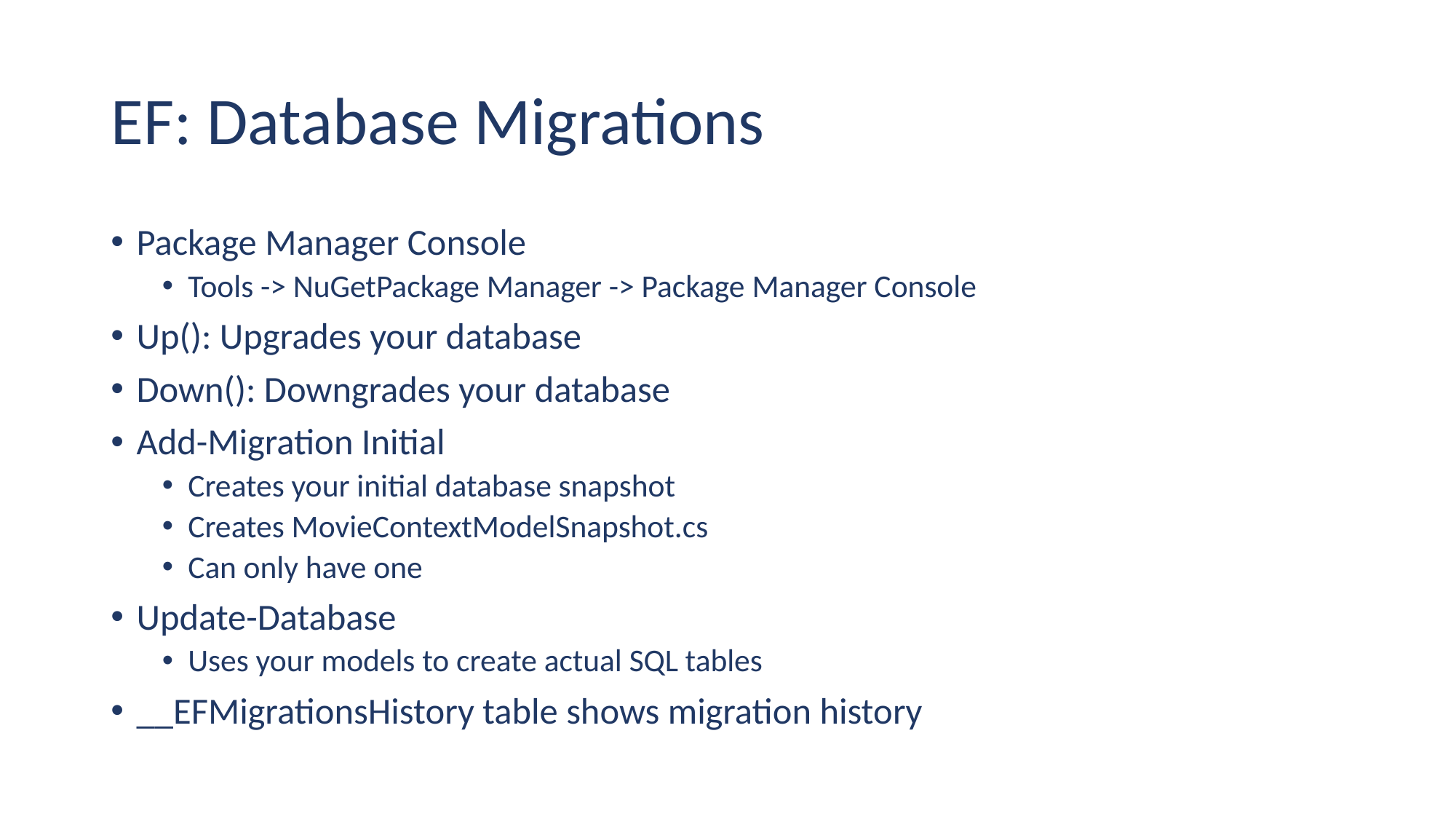

# EF: Database Migrations
Package Manager Console
Tools -> NuGetPackage Manager -> Package Manager Console
Up(): Upgrades your database
Down(): Downgrades your database
Add-Migration Initial
Creates your initial database snapshot
Creates MovieContextModelSnapshot.cs
Can only have one
Update-Database
Uses your models to create actual SQL tables
__EFMigrationsHistory table shows migration history